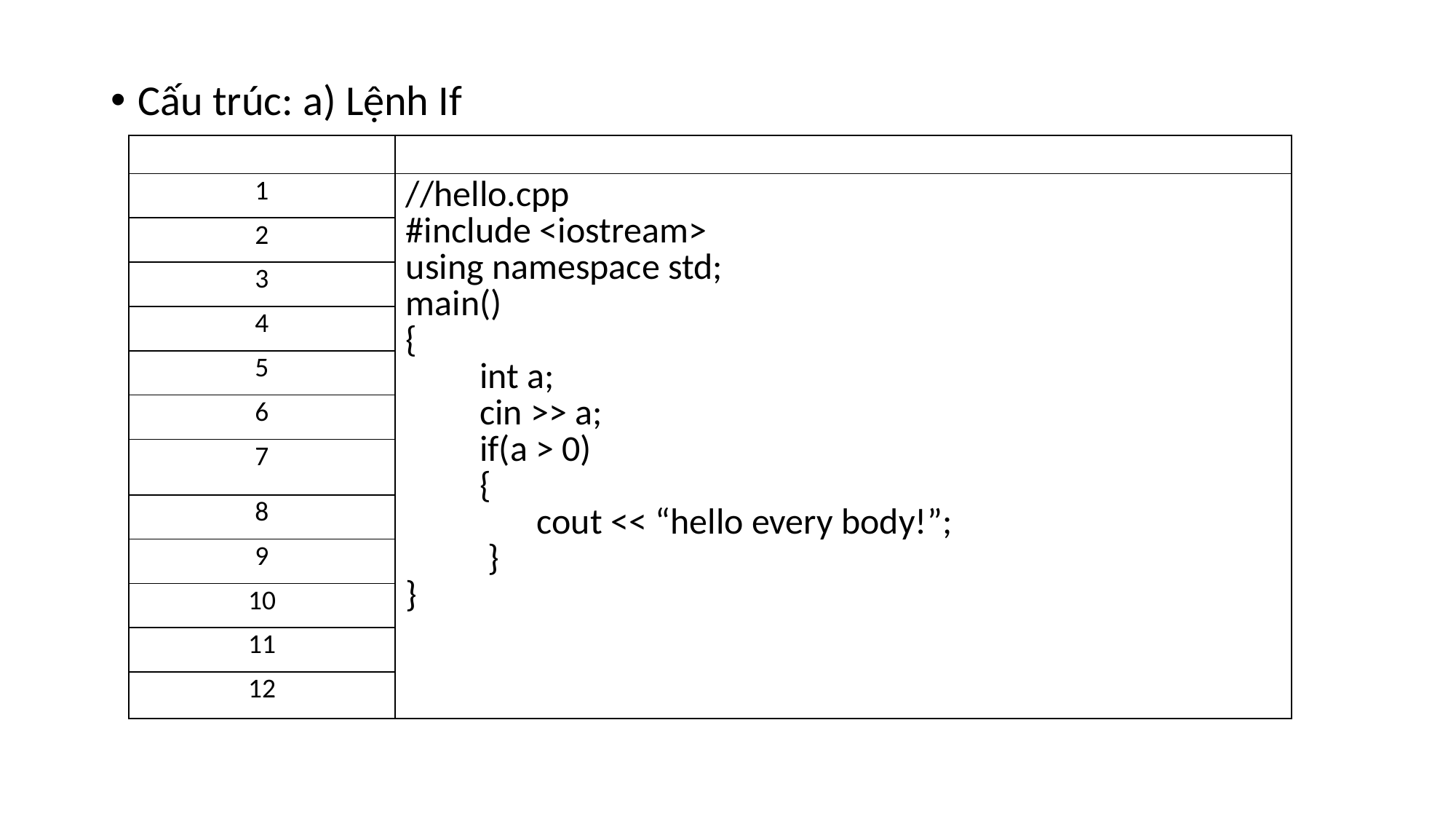

Cấu trúc: a) Lệnh If

|  |  |
| --- | --- |
| 1 | //hello.cpp #include <iostream> using namespace std; main() { int a; cin >> a; if(a > 0) { cout << “hello every body!”; } } |
| 2 |  |
| 3 |  |
| 4 |  |
| 5 |  |
| 6 |  |
| 7 |  |
| 8 |  |
| 9 |  |
| 10 |  |
| 11 |  |
| 12 |  |